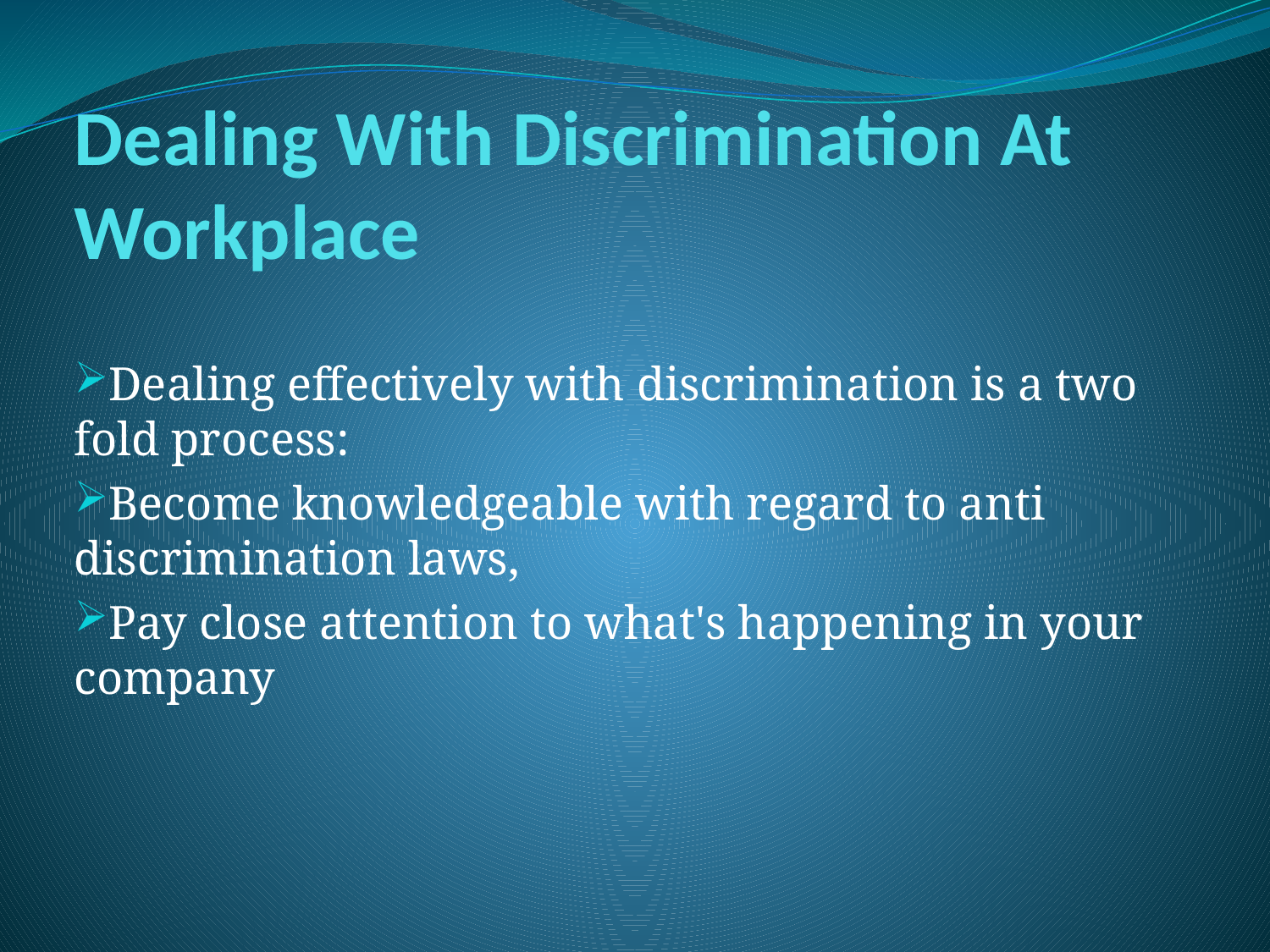

# Dealing With Discrimination At Workplace
Dealing effectively with discrimination is a two fold process:
Become knowledgeable with regard to anti discrimination laws,
Pay close attention to what's happening in your company